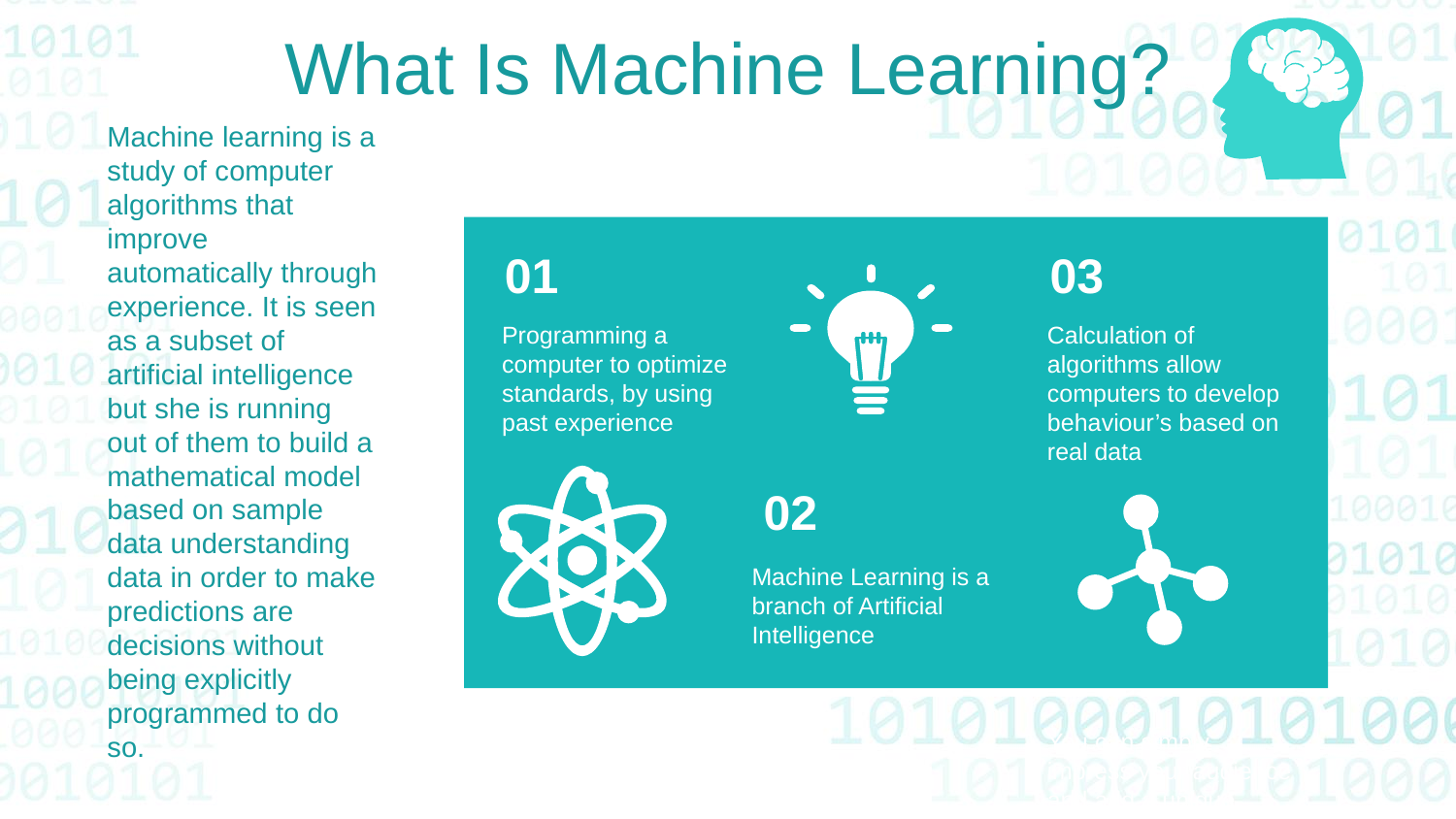

What Is Machine Learning?
Machine learning is a study of computer algorithms that improve automatically through experience. It is seen as a subset of artificial intelligence but she is running out of them to build a mathematical model based on sample data understanding data in order to make predictions are decisions without being explicitly programmed to do so.

01
03

Programming a computer to optimize standards, by using past experience
Calculation of algorithms allow computers to develop behaviour’s based on real data

02

Machine Learning is a branch of Artificial Intelligence
You can simply impress your audience and add a unique zing.